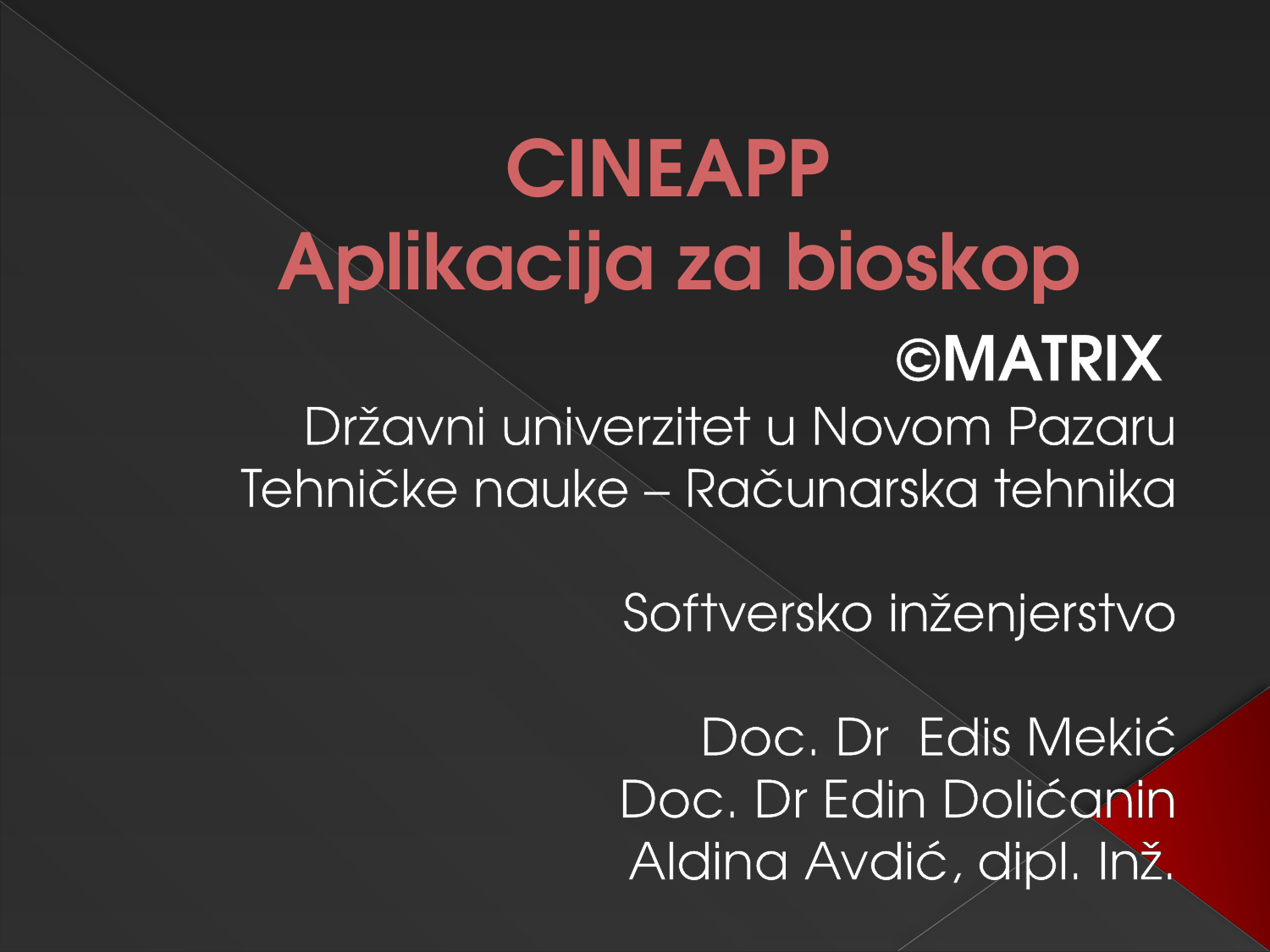

# CINEAPP Aplikacija za bioskop
©MATRIX
Državni univerzitet u Novom Pazaru
Tehničke nauke – Računarska tehnika

  Softversko inženjerstvo

Doc. Dr  Edis Mekić
	Doc. Dr Edin Dolićanin
		 Aldina Avdić, dipl. Inž.